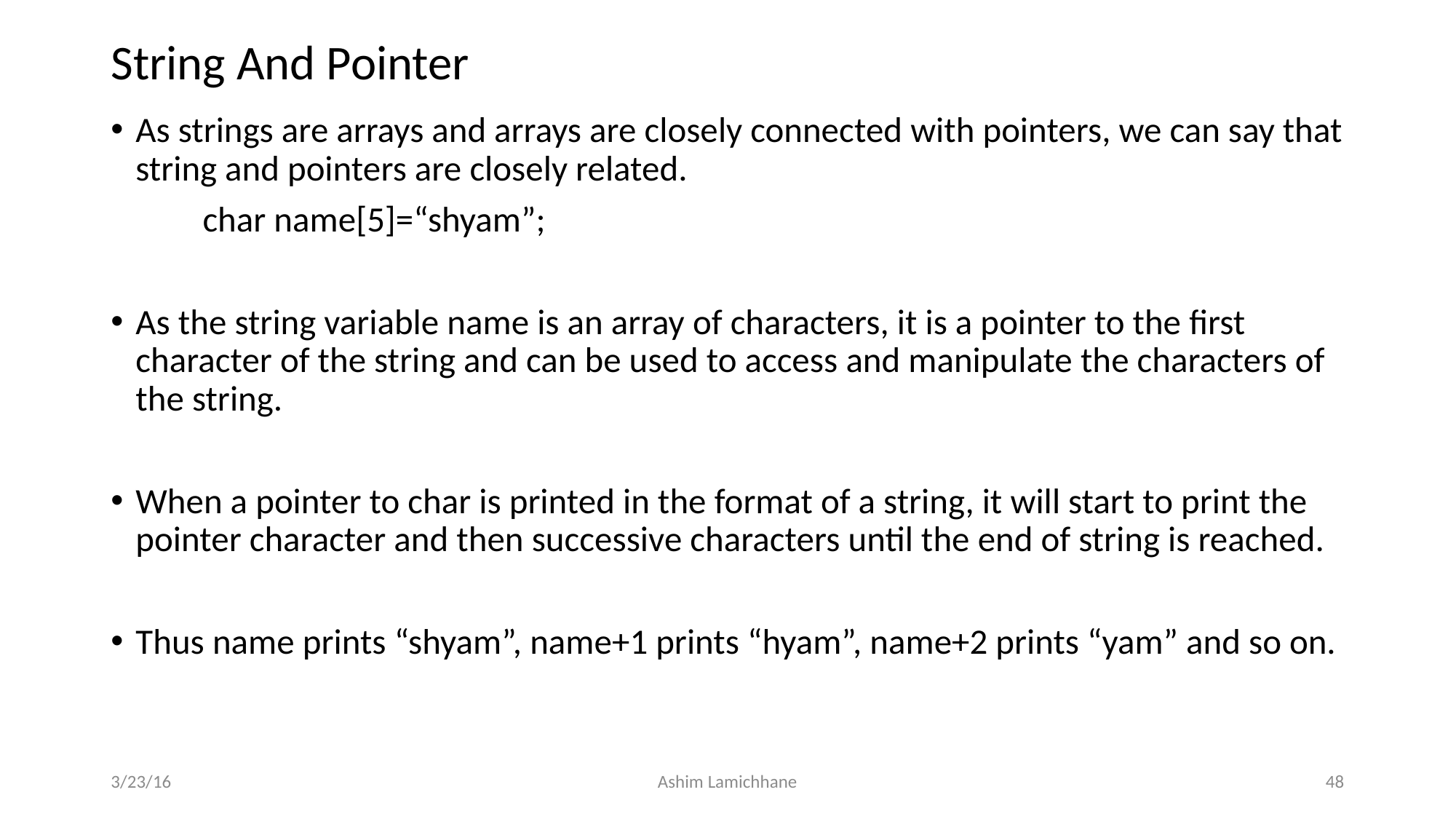

# String And Pointer
As strings are arrays and arrays are closely connected with pointers, we can say that string and pointers are closely related.
		char name[5]=“shyam”;

As the string variable name is an array of characters, it is a pointer to the first character of the string and can be used to access and manipulate the characters of the string.

When a pointer to char is printed in the format of a string, it will start to print the pointer character and then successive characters until the end of string is reached.

Thus name prints “shyam”, name+1 prints “hyam”, name+2 prints “yam” and so on.

3/23/16
Ashim Lamichhane
48